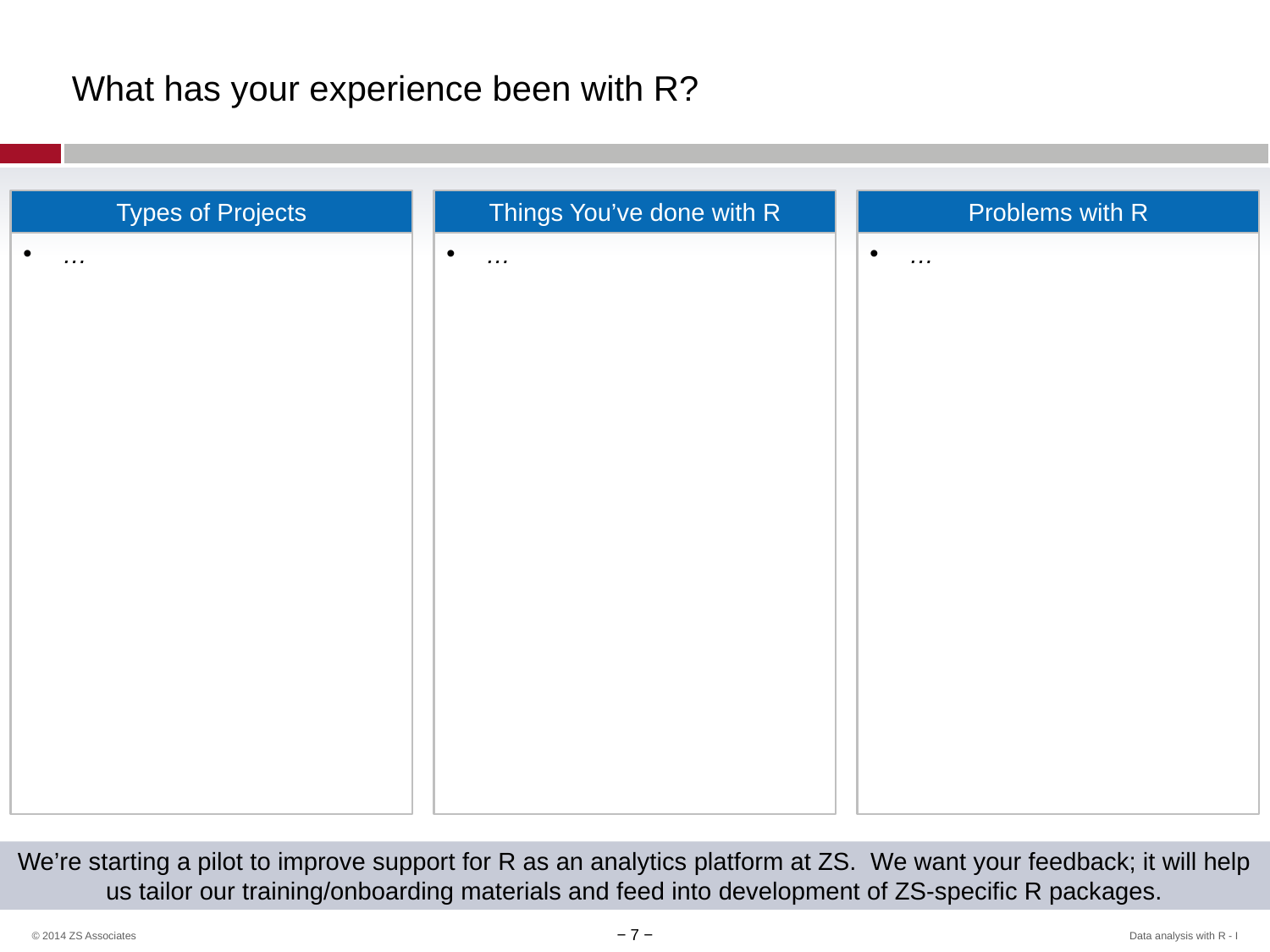

# What has your experience been with R?
Types of Projects
Things You’ve done with R
Problems with R
…

…

…

We’re starting a pilot to improve support for R as an analytics platform at ZS.  We want your feedback; it will help us tailor our training/onboarding materials and feed into development of ZS-specific R packages.